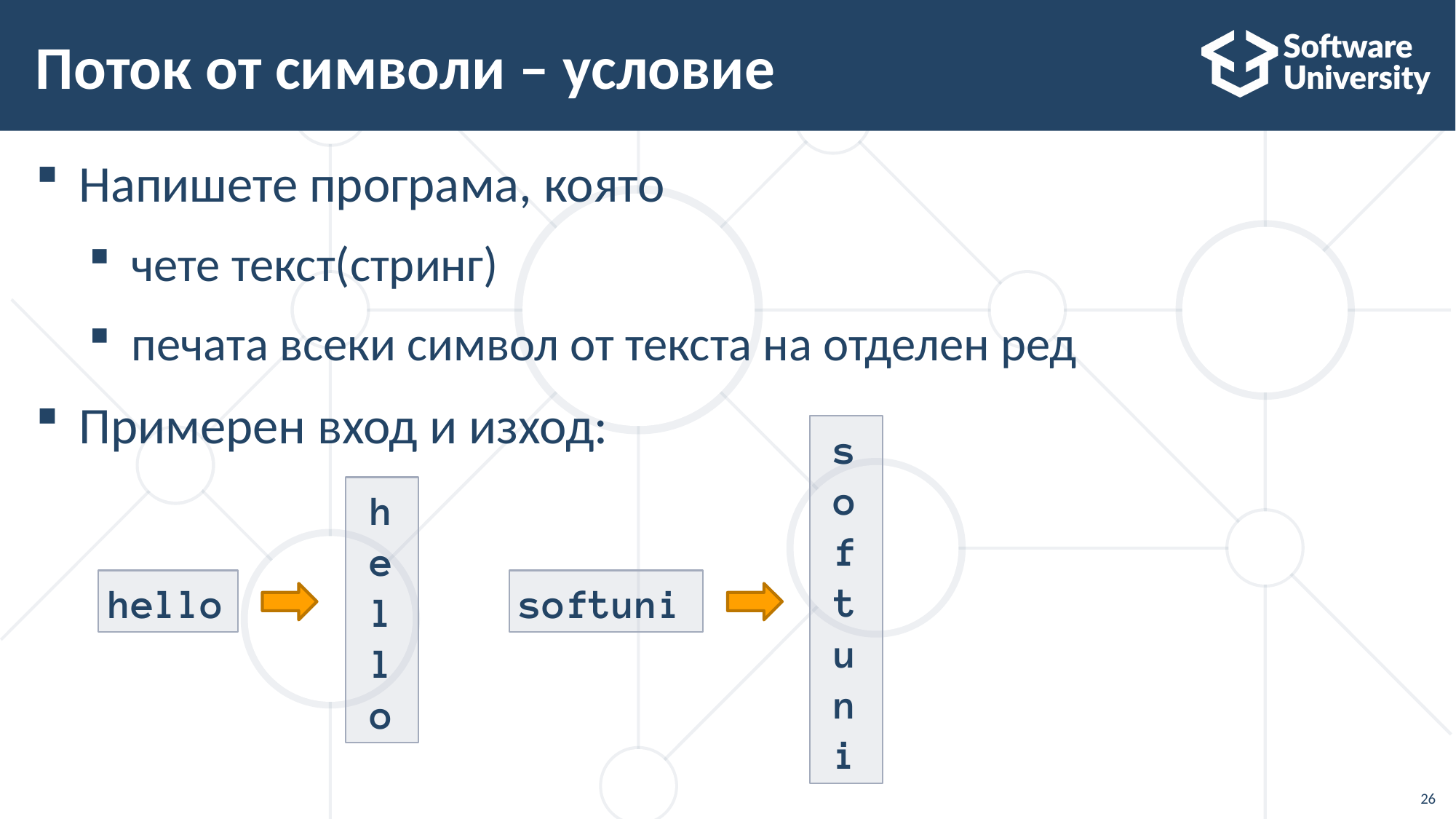

# Поток от символи – условие
Напишете програма, която
чете текст(стринг)
печата всеки символ от текста на отделен ред
Примерен вход и изход:

s
o
f
t
u
n
i
h
e
l
l
o
hello
softuni

26